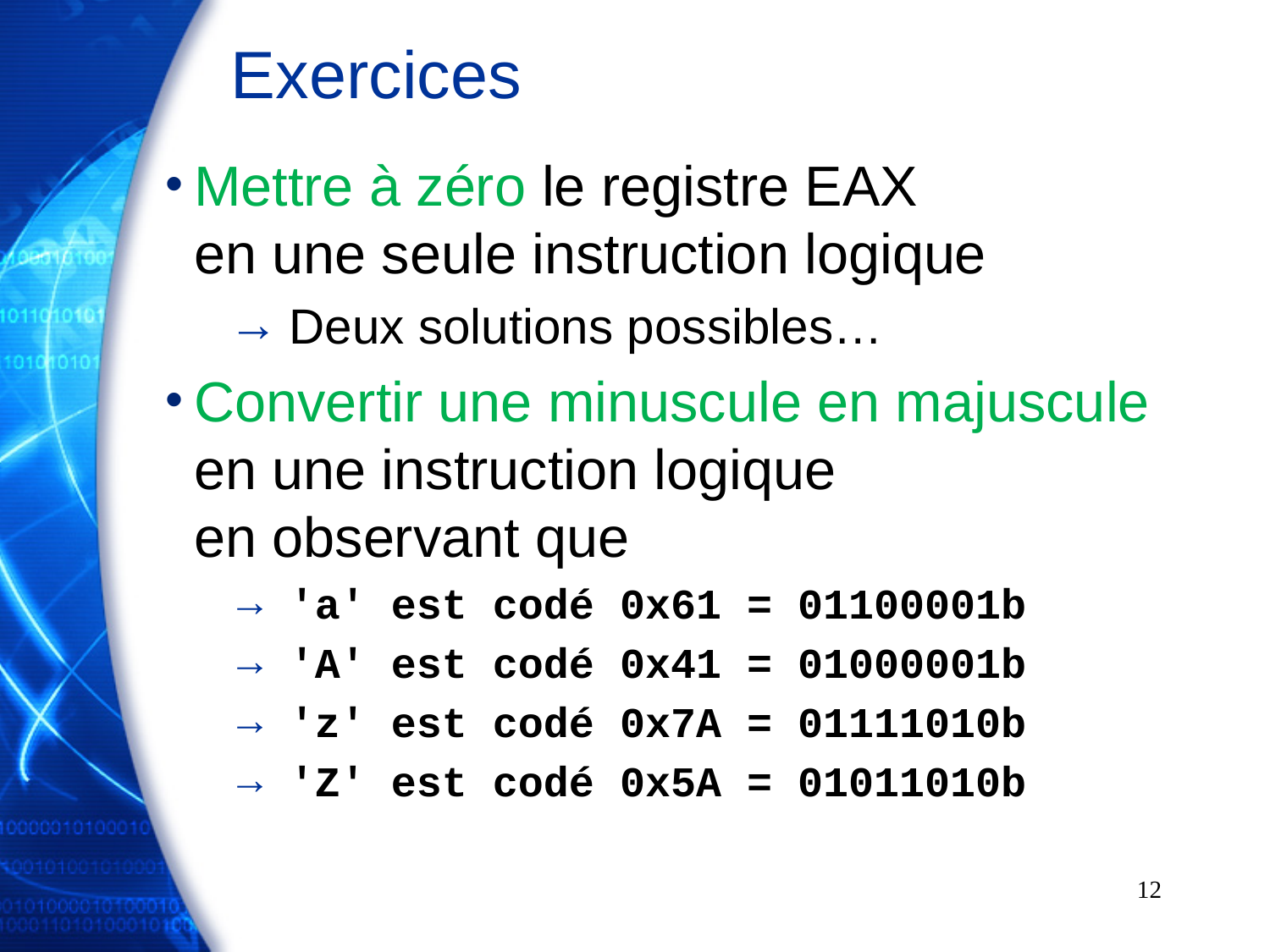

# Exercices
Mettre à zéro le registre EAX
en une seule instruction logique
Deux solutions possibles…
Convertir une minuscule en majuscule
en une instruction logique
en observant que
'a' est codé 0x61 = 01100001b
'A' est codé 0x41 = 01000001b
'z' est codé 0x7A = 01111010b
'Z' est codé 0x5A = 01011010b
12